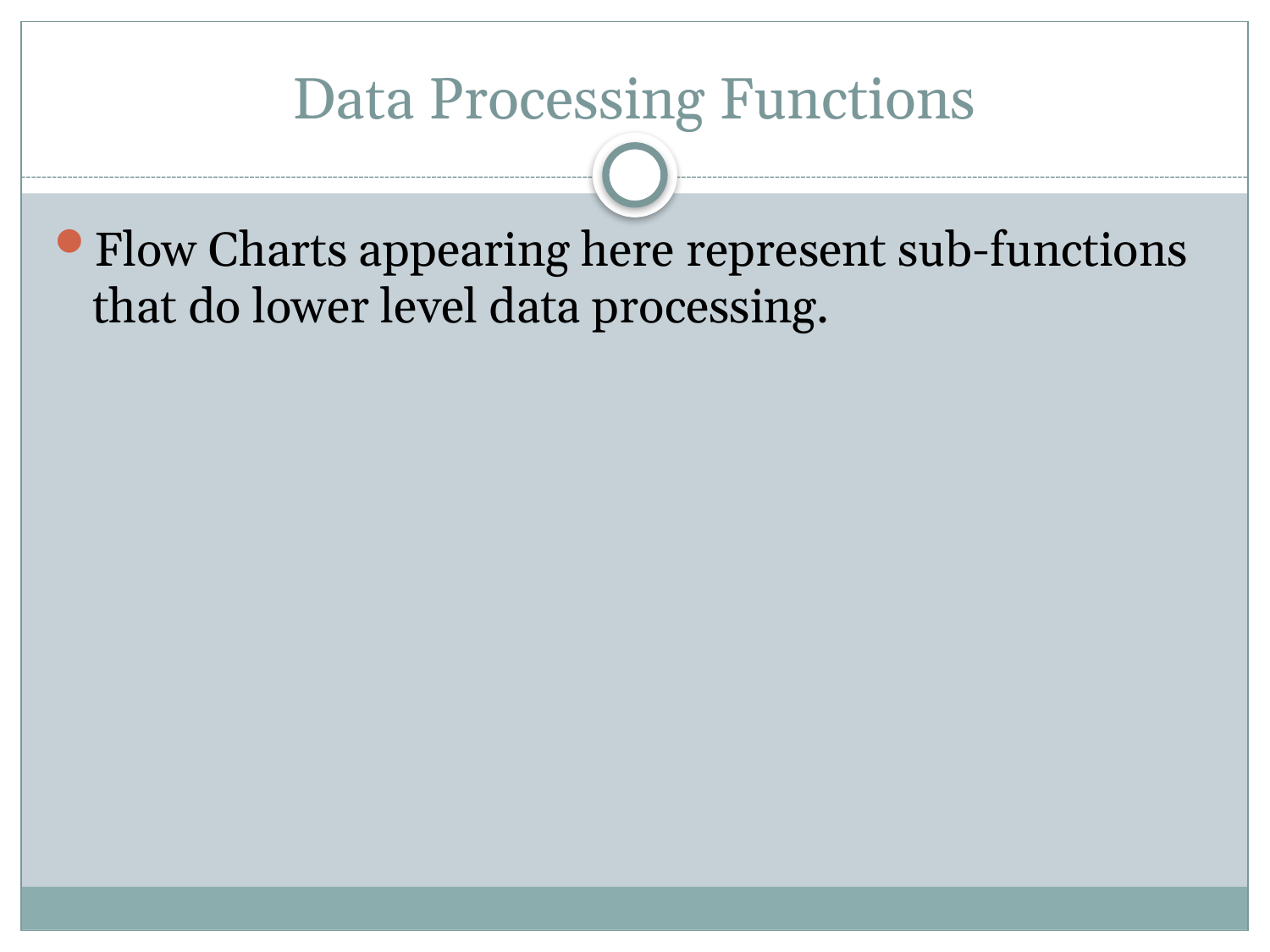

# Data Processing Functions
Flow Charts appearing here represent sub-functions that do lower level data processing.